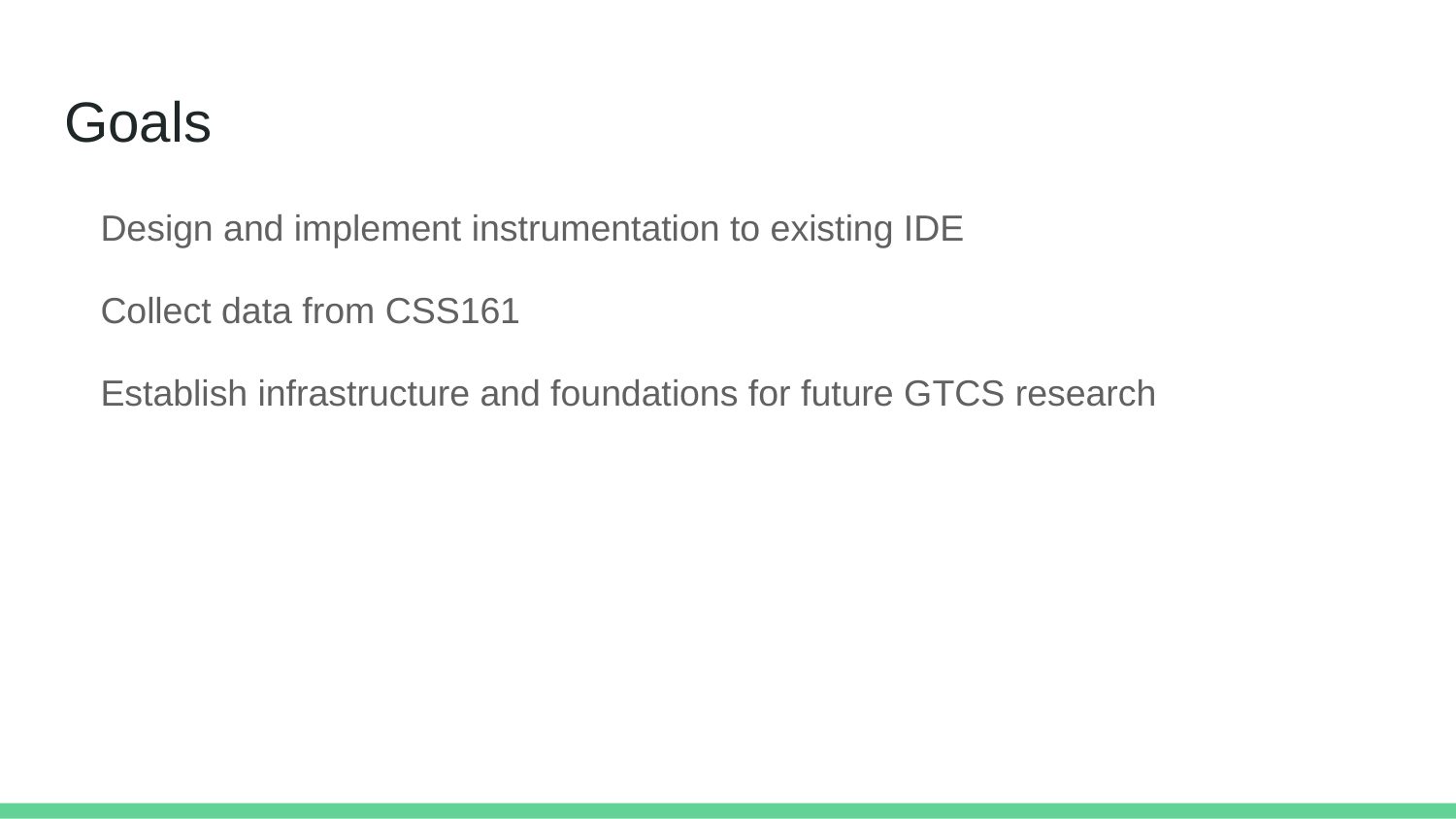

# Goals
Design and implement instrumentation to existing IDE
Collect data from CSS161
Establish infrastructure and foundations for future GTCS research